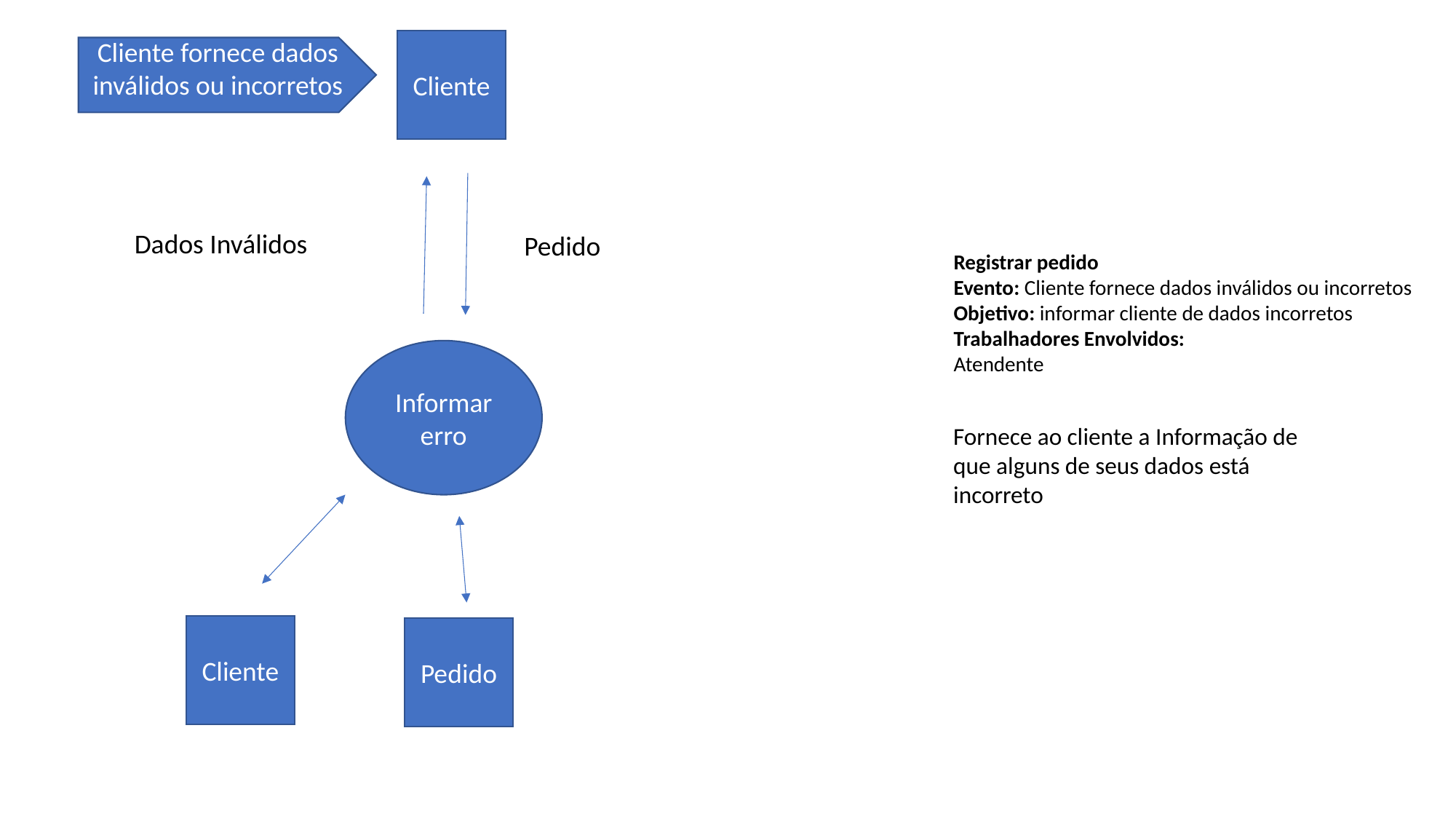

Cliente

Cliente fornece dados inválidos ou incorretos

Dados Inválidos
Pedido
Registrar pedido
Evento: Cliente fornece dados inválidos ou incorretos
Objetivo: informar cliente de dados incorretos
Trabalhadores Envolvidos:
Atendente
Informar erro
Fornece ao cliente a Informação de que alguns de seus dados está incorreto

Cliente
Pedido